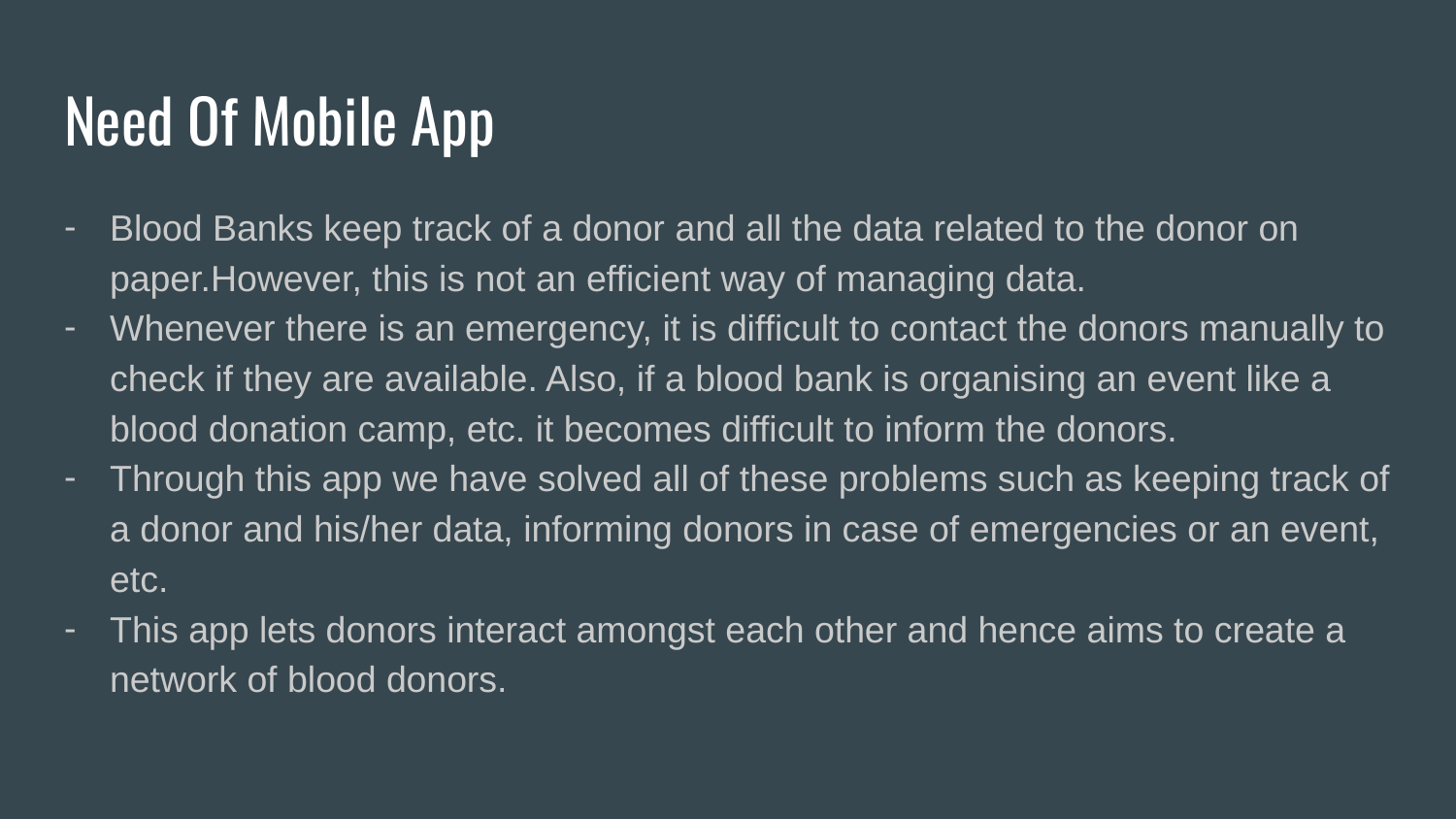

# Need Of Mobile App
Blood Banks keep track of a donor and all the data related to the donor on    paper.However, this is not an efficient way of managing data.
Whenever there is an emergency, it is difficult to contact the donors manually to check if they are available. Also, if a blood bank is organising an event like a blood donation camp, etc. it becomes difficult to inform the donors.
Through this app we have solved all of these problems such as keeping track of a donor and his/her data, informing donors in case of emergencies or an event, etc.
This app lets donors interact amongst each other and hence aims to create a network of blood donors.